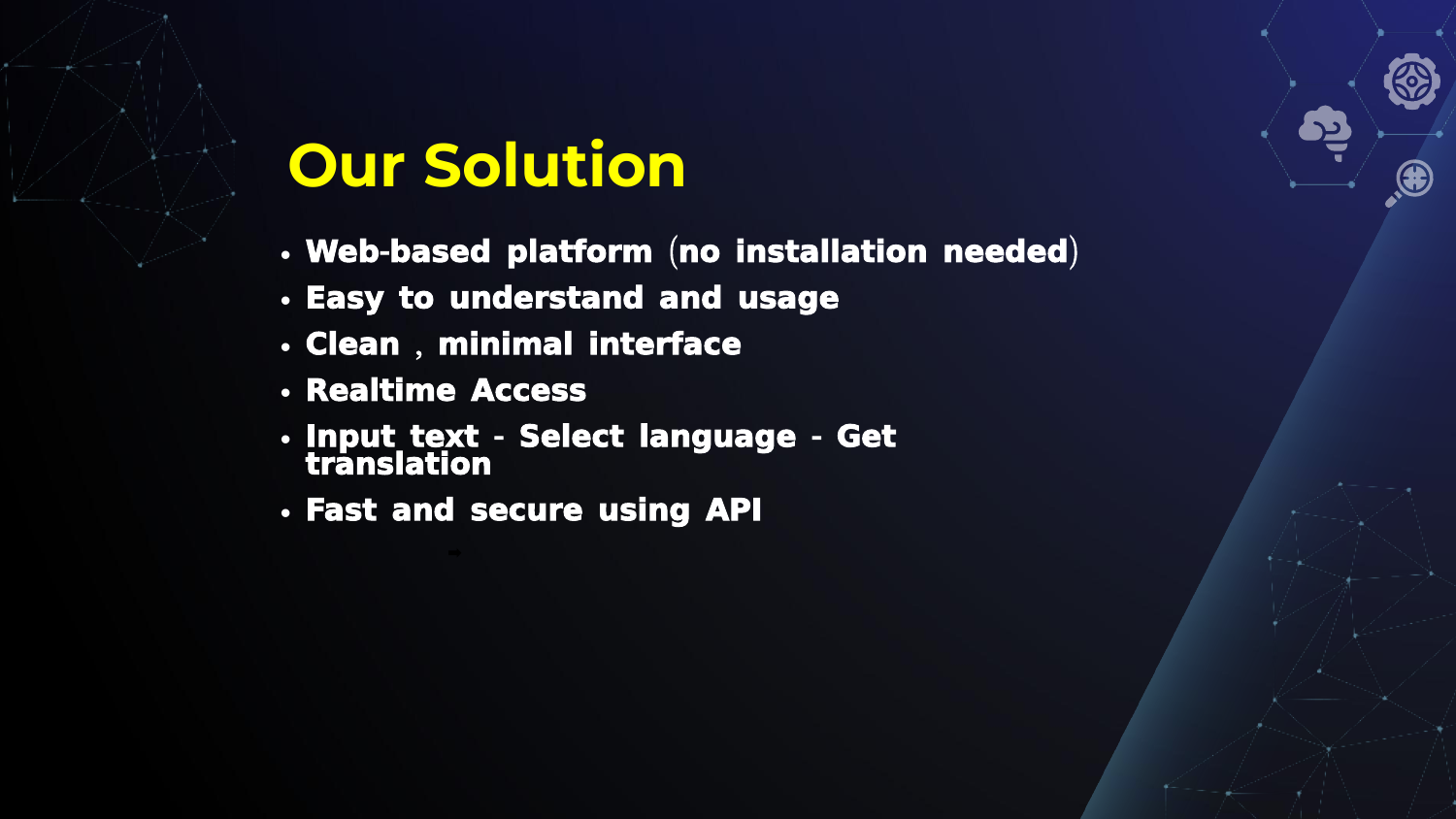

# Our Solution
Web-based platform (no installation needed)
Easy to understand and usage
Clean , minimal interface
Realtime Access
Input text - Select language - Get translation
Fast and secure using API